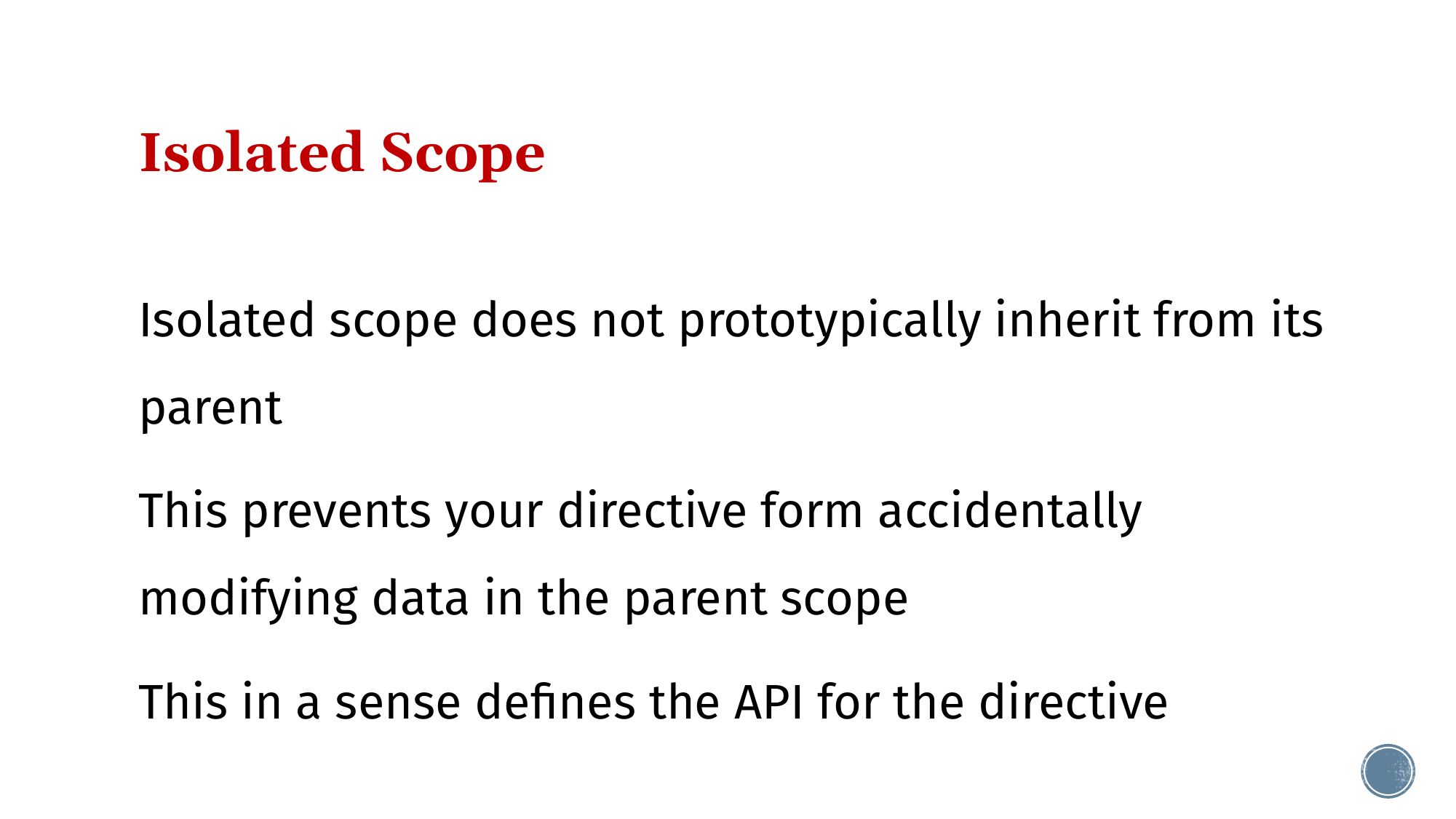

# Isolated Scope
Isolated scope does not prototypically inherit from its parent
This prevents your directive form accidentally modifying data in the parent scope
This in a sense defines the API for the directive